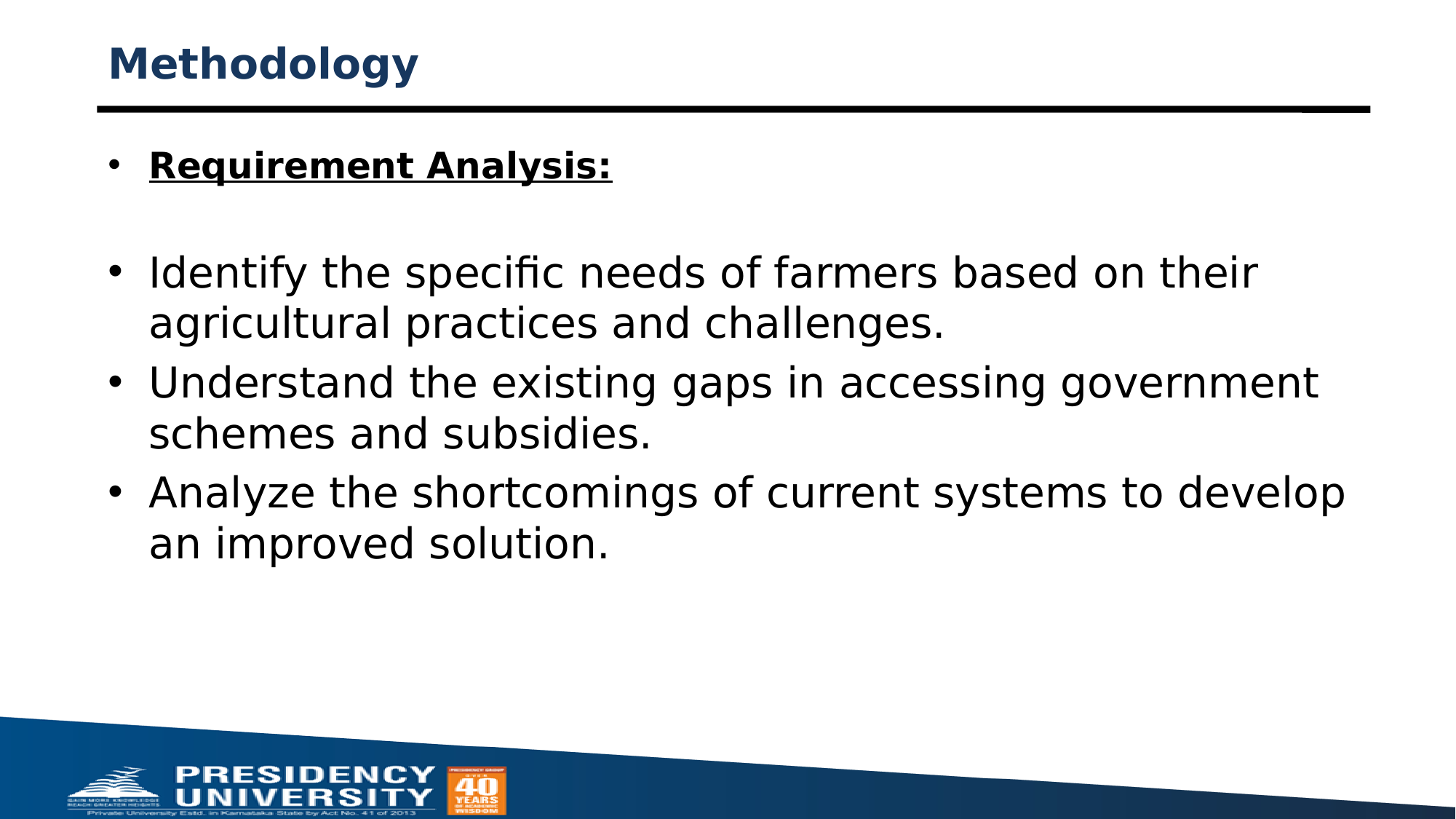

# Methodology
Requirement Analysis:

Identify the specific needs of farmers based on their agricultural practices and challenges.
Understand the existing gaps in accessing government schemes and subsidies.
Analyze the shortcomings of current systems to develop an improved solution.